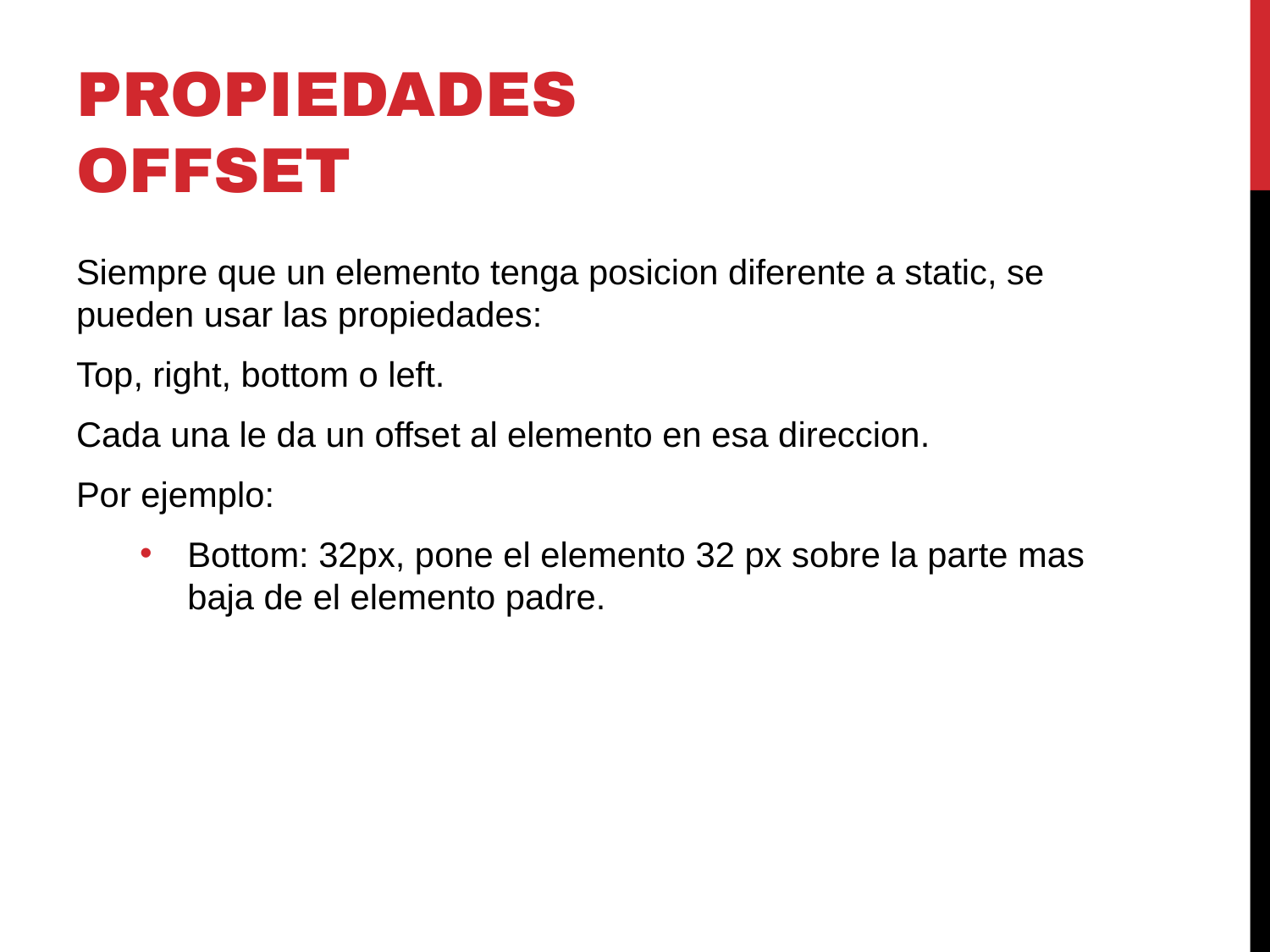

# Propiedades offset
Siempre que un elemento tenga posicion diferente a static, se pueden usar las propiedades:
Top, right, bottom o left.
Cada una le da un offset al elemento en esa direccion.
Por ejemplo:
Bottom: 32px, pone el elemento 32 px sobre la parte mas baja de el elemento padre.